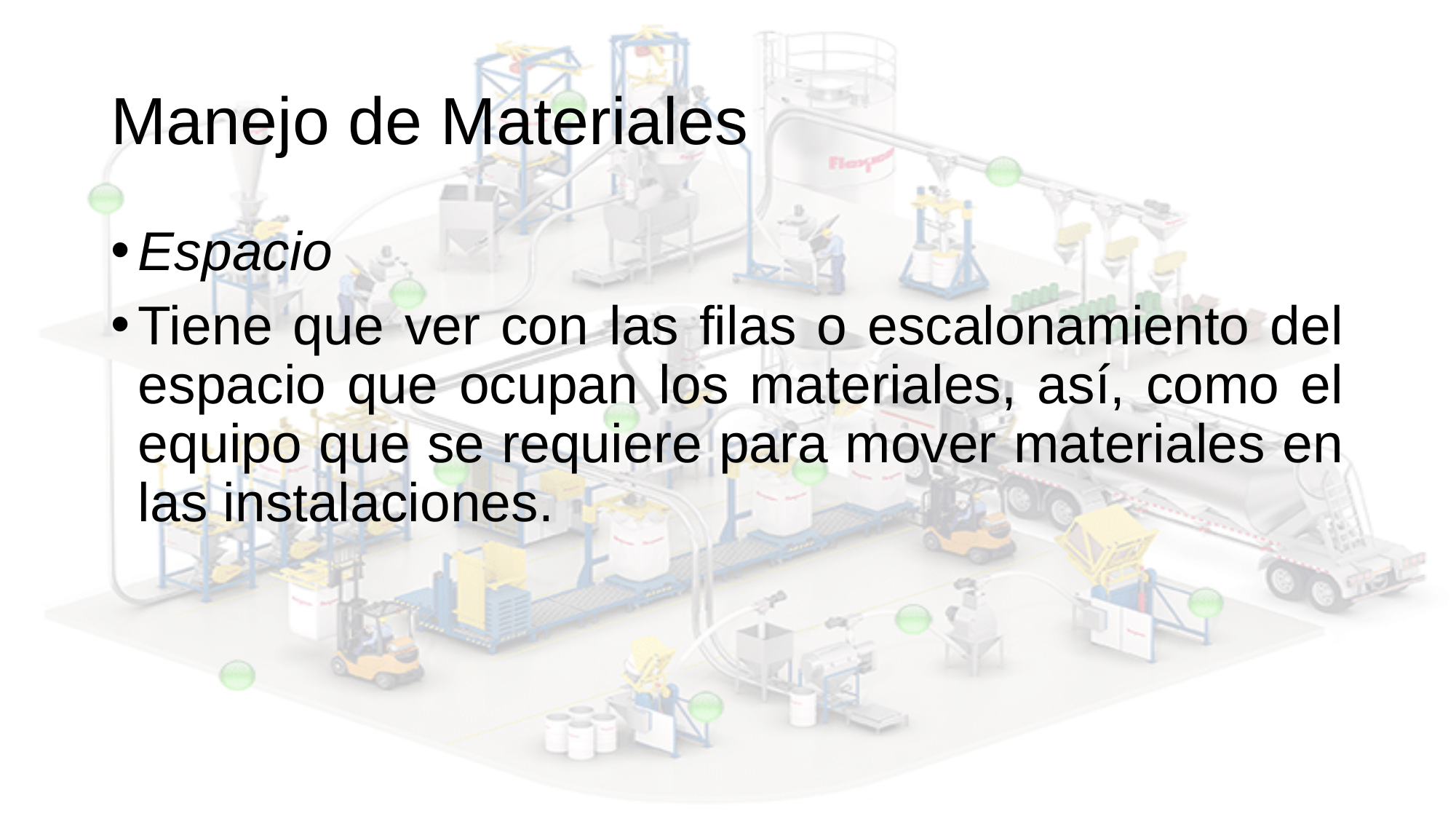

# Manejo de Materiales
Espacio
Tiene que ver con las filas o escalonamiento del espacio que ocupan los materiales, así, como el equipo que se requiere para mover materiales en las instalaciones.